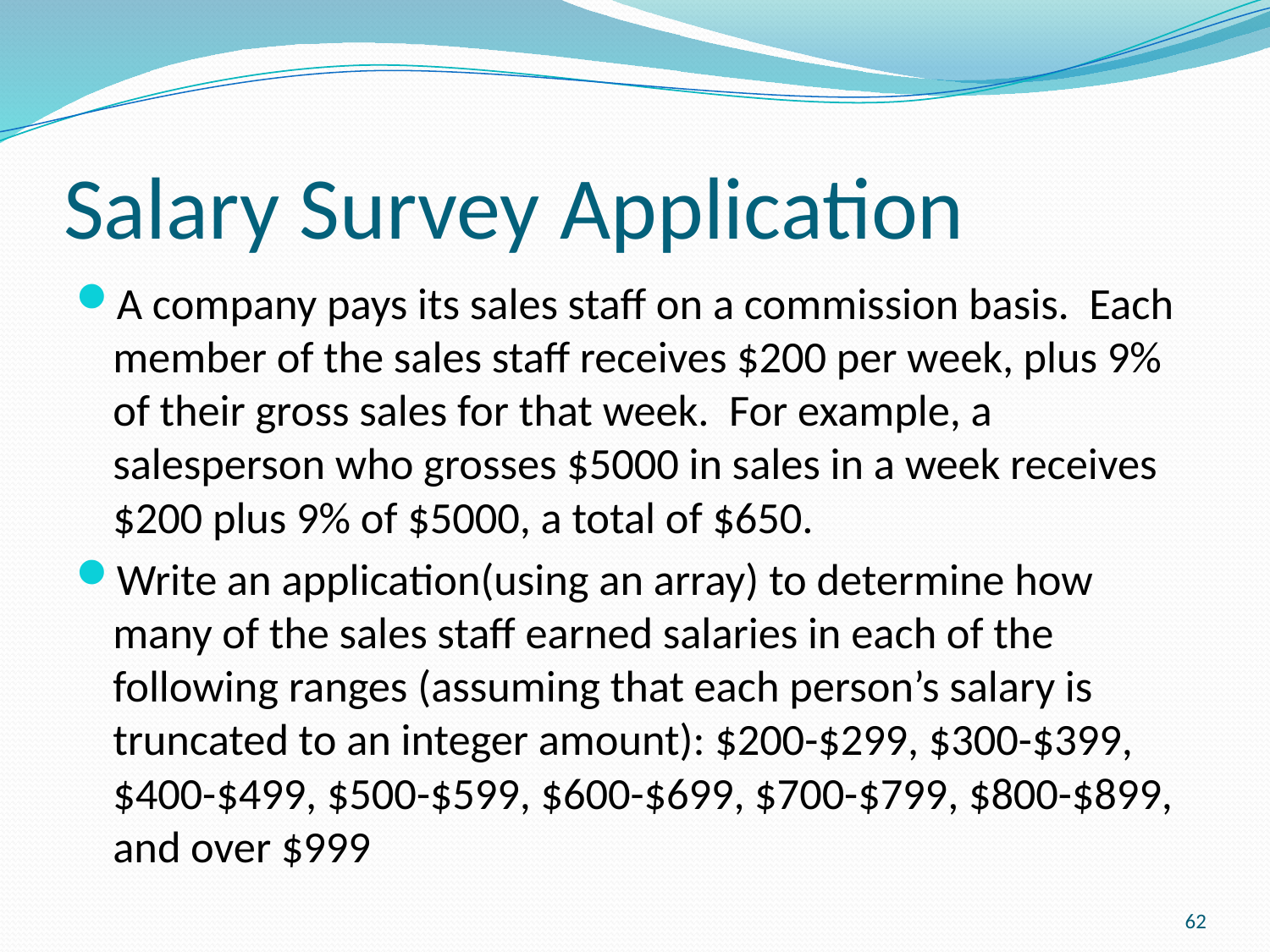

# Salary Survey Application
A company pays its sales staff on a commission basis.  Each member of the sales staff receives $200 per week, plus 9% of their gross sales for that week.  For example, a salesperson who grosses $5000 in sales in a week receives $200 plus 9% of $5000, a total of $650.
Write an application(using an array) to determine how many of the sales staff earned salaries in each of the following ranges (assuming that each person’s salary is truncated to an integer amount): $200-$299, $300-$399, $400-$499, $500-$599, $600-$699, $700-$799, $800-$899, and over $999
62